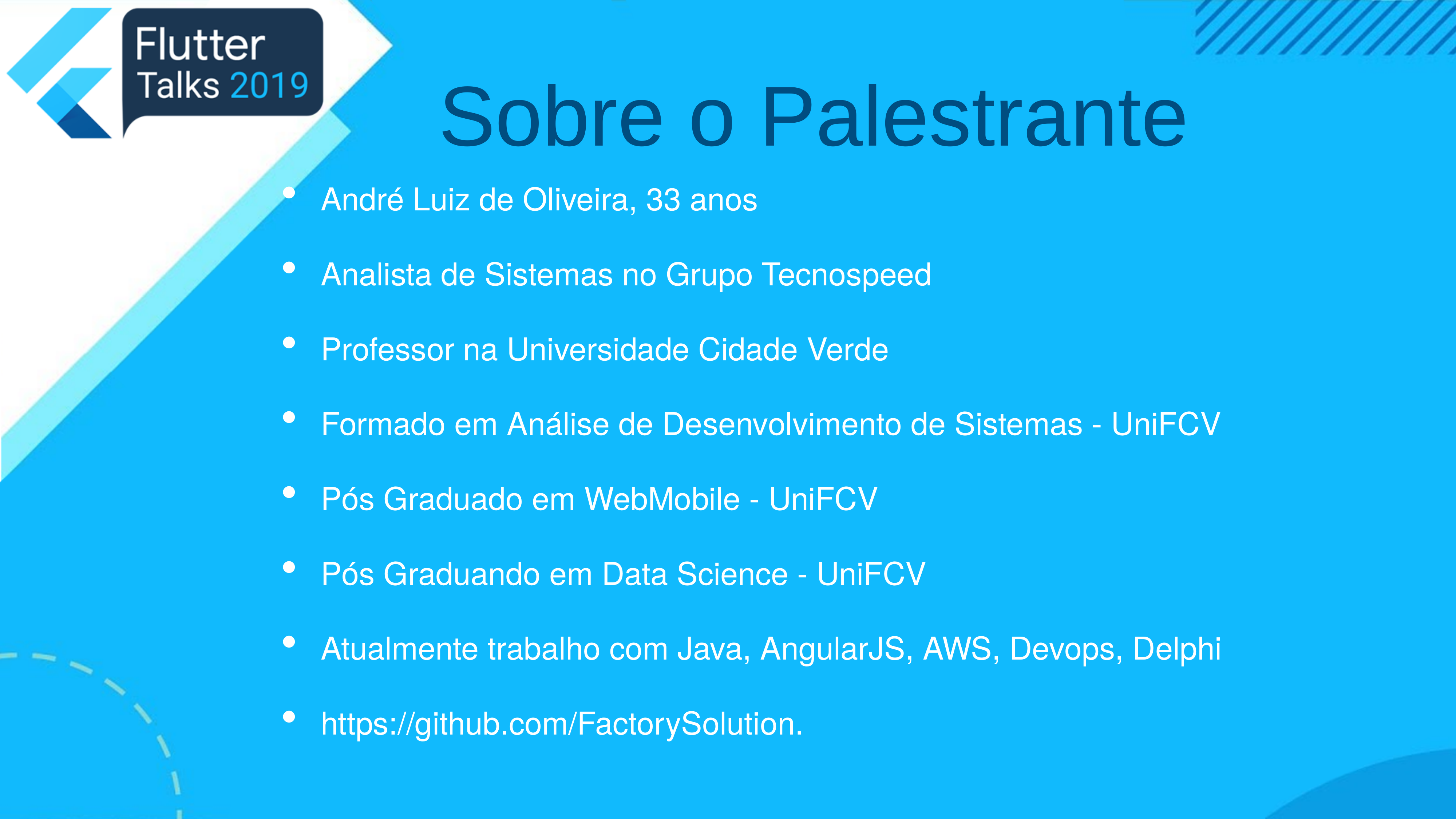

# Sobre o Palestrante
André Luiz de Oliveira, 33 anos
Analista de Sistemas no Grupo Tecnospeed
Professor na Universidade Cidade Verde
Formado em Análise de Desenvolvimento de Sistemas - UniFCV
Pós Graduado em WebMobile - UniFCV
Pós Graduando em Data Science - UniFCV
Atualmente trabalho com Java, AngularJS, AWS, Devops, Delphi
https://github.com/FactorySolution.